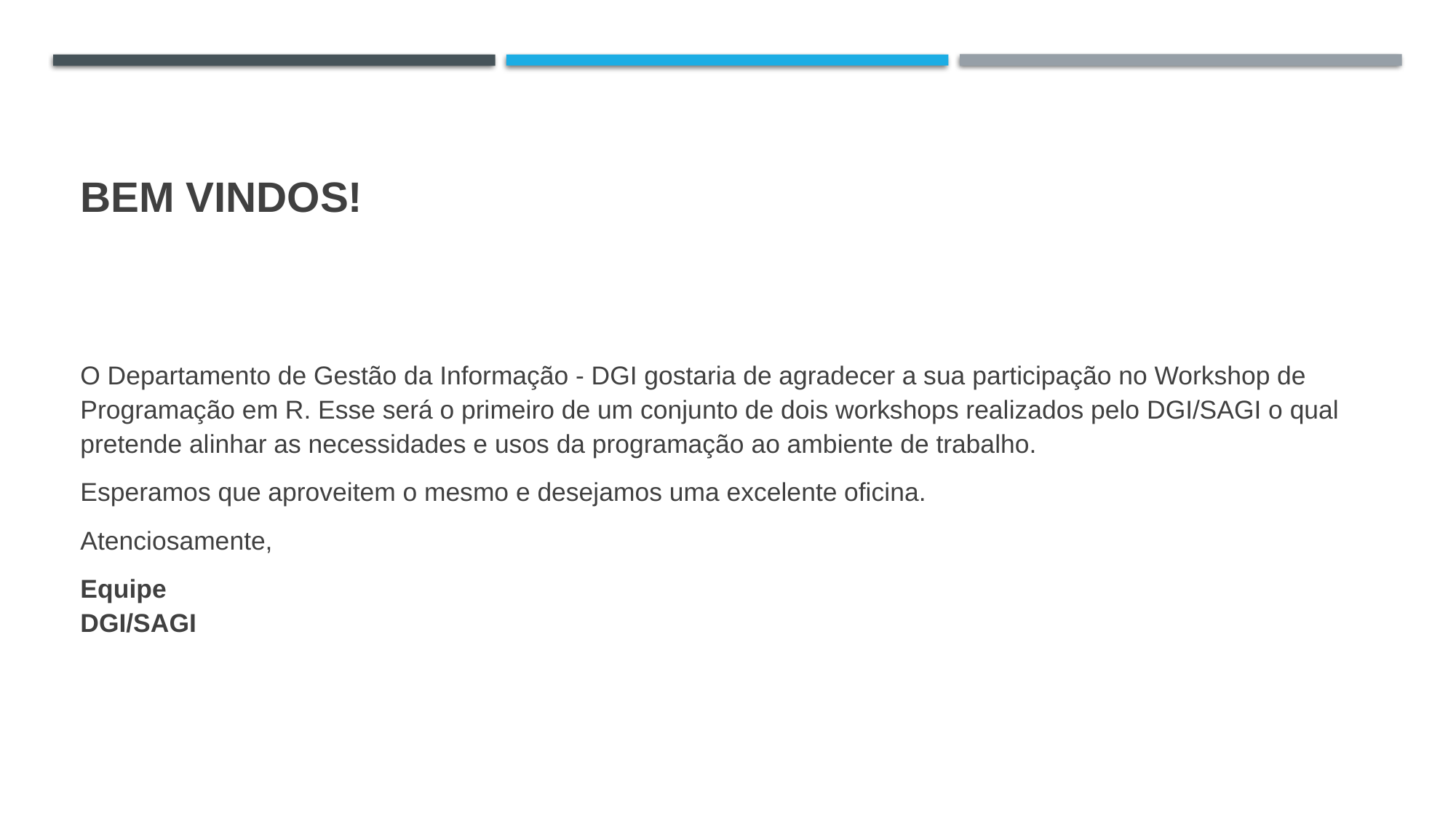

# Bem Vindos!
O Departamento de Gestão da Informação - DGI gostaria de agradecer a sua participação no Workshop de Programação em R. Esse será o primeiro de um conjunto de dois workshops realizados pelo DGI/SAGI o qual pretende alinhar as necessidades e usos da programação ao ambiente de trabalho.
Esperamos que aproveitem o mesmo e desejamos uma excelente oficina.
Atenciosamente,
Equipe
DGI/SAGI